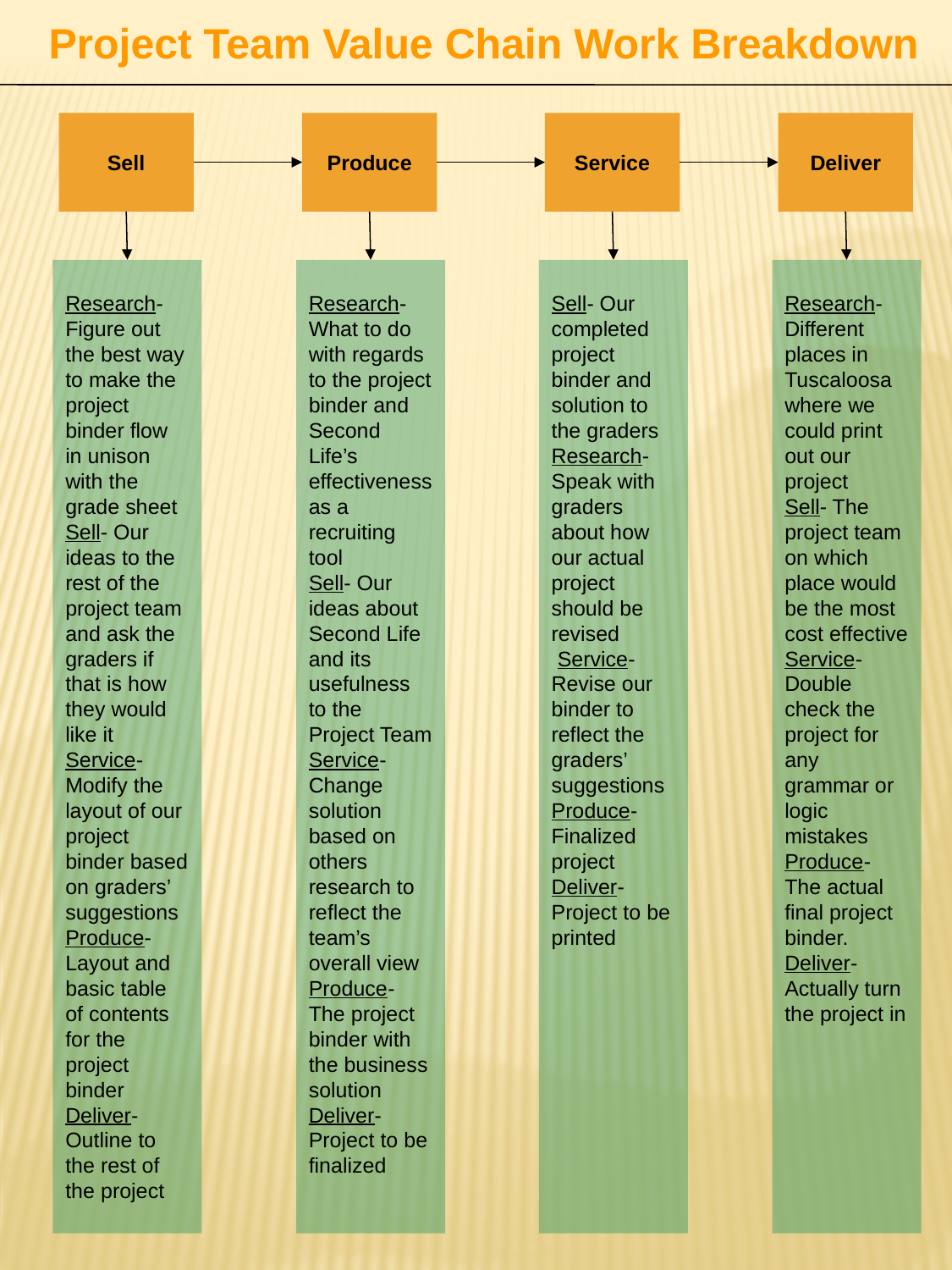

Project Team Value Chain Work Breakdown

Sell
Produce
Service
Deliver
Research- Figure out the best way to make the project binder flow in unison with the grade sheet
Sell- Our ideas to the rest of the project team and ask the graders if that is how they would like it
Service- Modify the layout of our project binder based on graders’ suggestions
Produce- Layout and basic table of contents for the project binder
Deliver- Outline to the rest of the project
Research- What to do with regards to the project binder and Second Life’s effectiveness as a recruiting tool
Sell- Our ideas about Second Life and its usefulness to the Project Team
Service- Change solution based on others research to reflect the team’s overall view
Produce- The project binder with the business solution
Deliver- Project to be finalized

Sell- Our completed project binder and solution to the graders
Research-Speak with graders about how our actual project should be revised
 Service- Revise our binder to reflect the graders’ suggestions
Produce- Finalized project
Deliver- Project to be printed

Research- Different places in Tuscaloosa where we could print out our project
Sell- The project team on which place would be the most cost effective
Service- Double check the project for any grammar or logic mistakes
Produce- The actual final project binder.
Deliver- Actually turn the project in